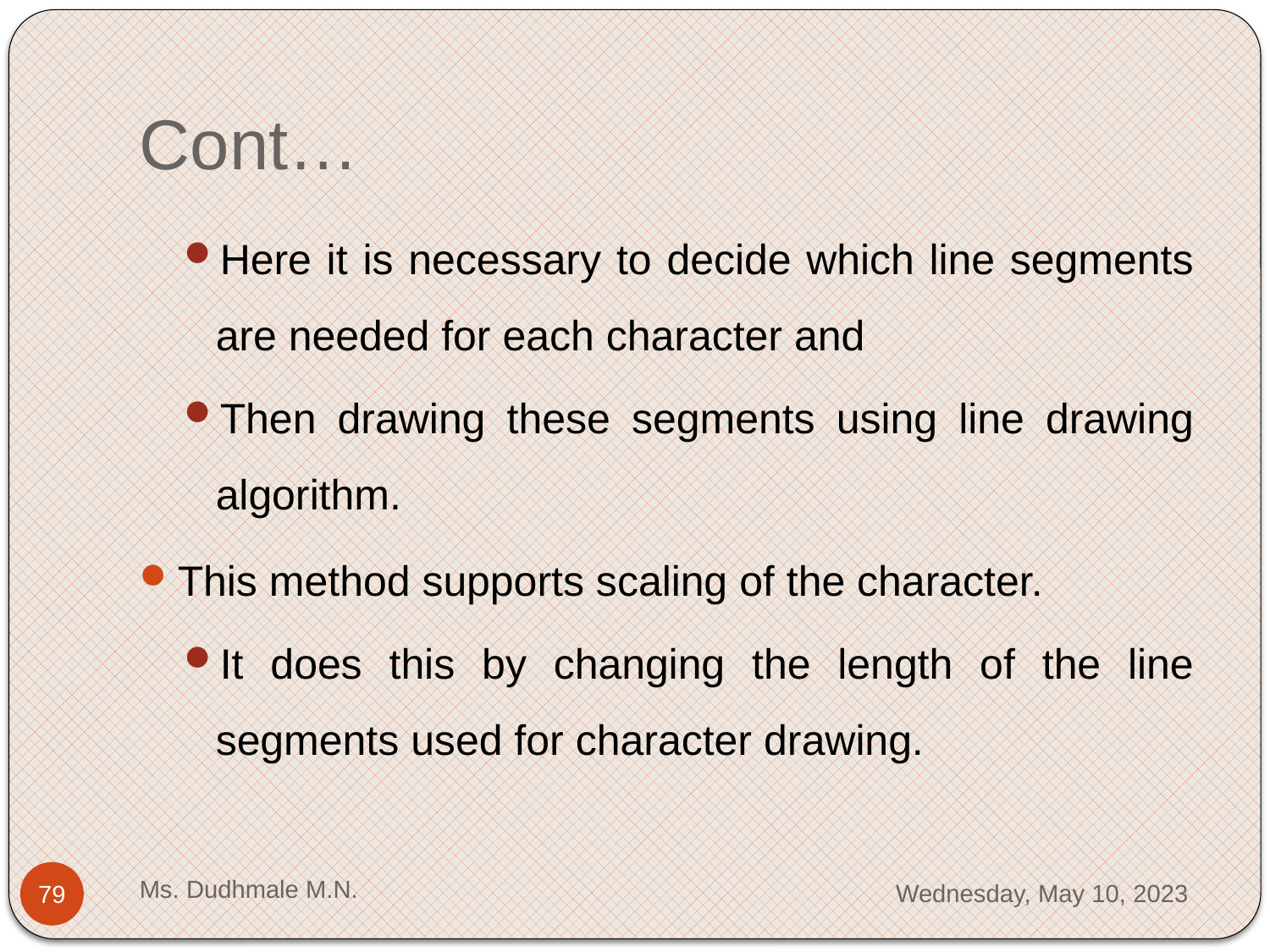

# Cont…
Here it is necessary to decide which line segments are needed for each character and
Then drawing these segments using line drawing algorithm.
This method supports scaling of the character.
It does this by changing the length of the line segments used for character drawing.

Ms. Dudhmale M.N.
Wednesday, May 10, 2023
79